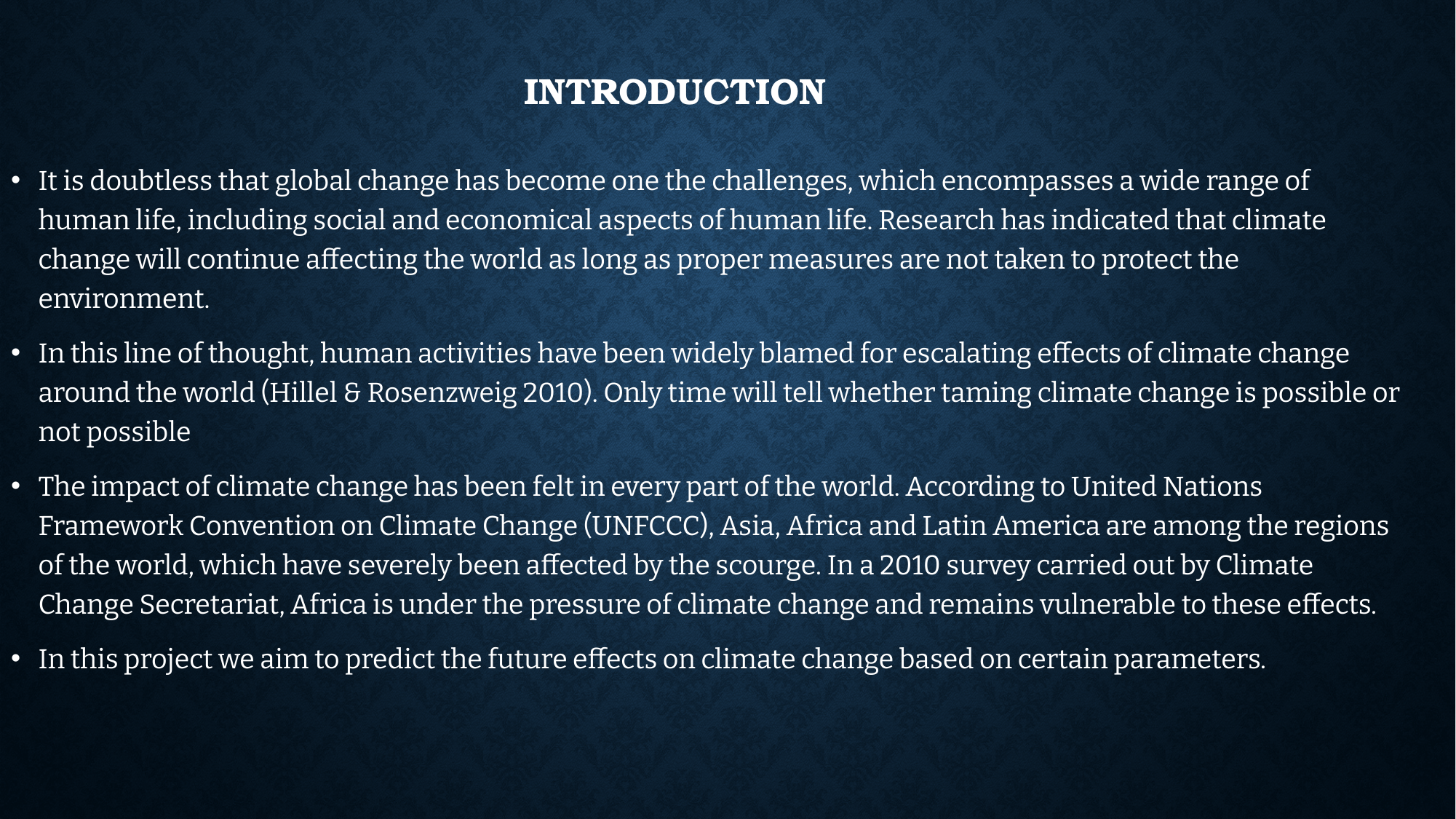

# INTRODUCTION
It is doubtless that global change has become one the challenges, which encompasses a wide range of human life, including social and economical aspects of human life. Research has indicated that climate change will continue affecting the world as long as proper measures are not taken to protect the environment.
In this line of thought, human activities have been widely blamed for escalating effects of climate change around the world (Hillel & Rosenzweig 2010). Only time will tell whether taming climate change is possible or not possible
The impact of climate change has been felt in every part of the world. According to United Nations Framework Convention on Climate Change (UNFCCC), Asia, Africa and Latin America are among the regions of the world, which have severely been affected by the scourge. In a 2010 survey carried out by Climate Change Secretariat, Africa is under the pressure of climate change and remains vulnerable to these effects.
In this project we aim to predict the future effects on climate change based on certain parameters.